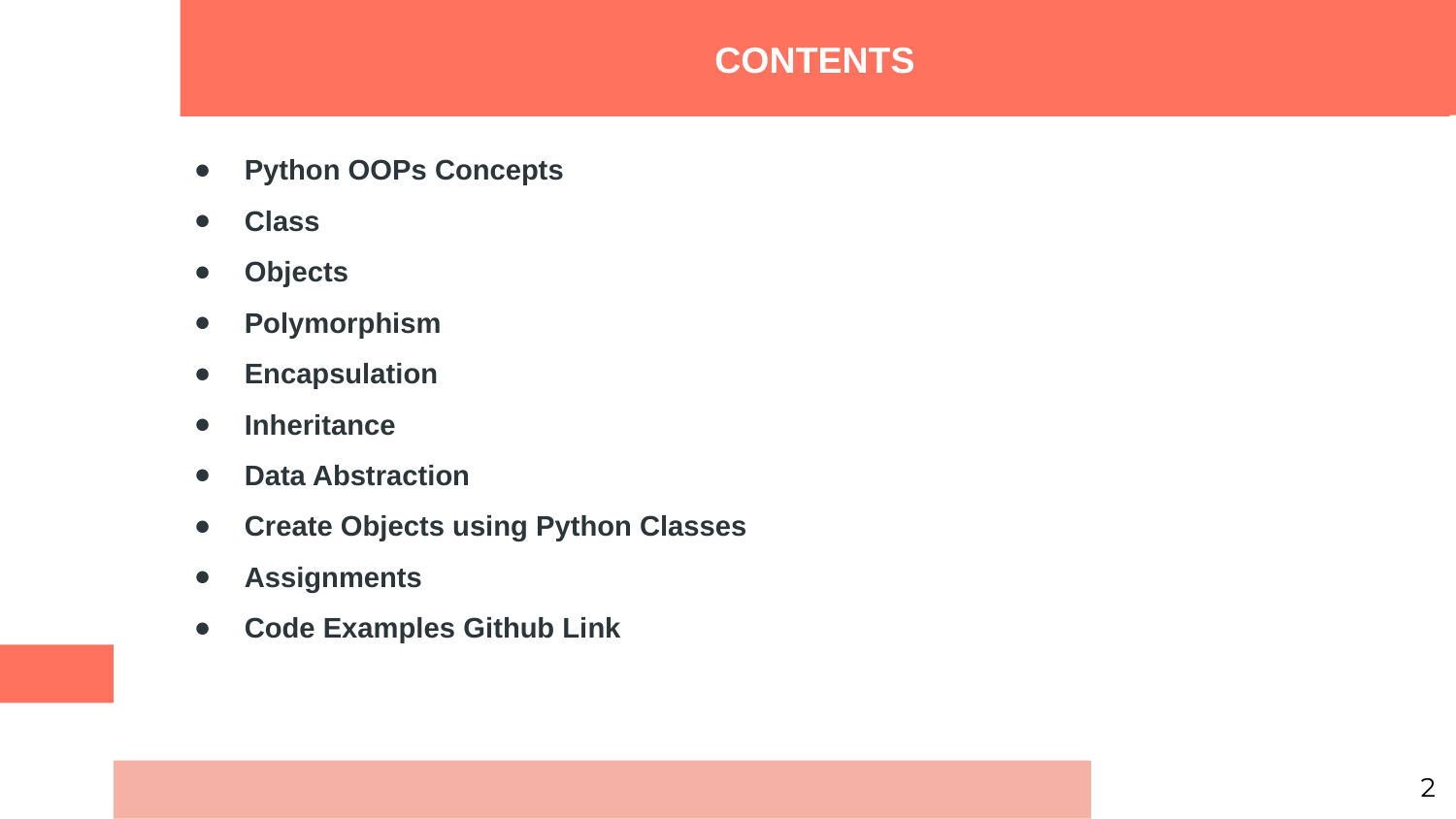

CONTENTS
Python OOPs Concepts
Class
Objects
Polymorphism
Encapsulation
Inheritance
Data Abstraction
Create Objects using Python Classes
Assignments
Code Examples Github Link

2